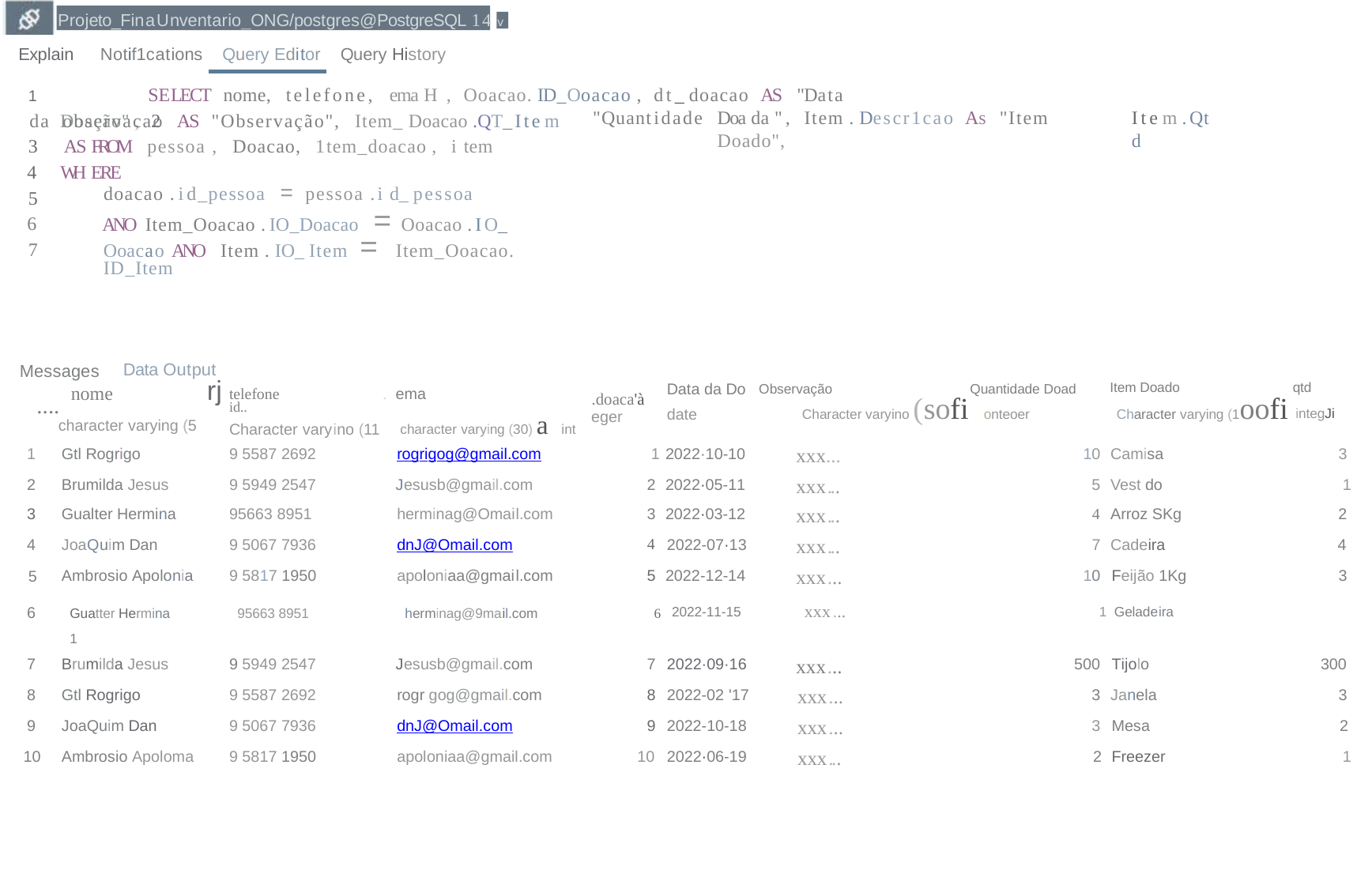

Projeto_FinaUnventario_ONG/postgres@PostgreSQL 14 v
Explain	Notif1cations	Query Editor	Query History

1	SELECT  nome,   telefone,   ema H ,  Ooacao. ID_Ooacao ,  dt_ doacao  AS   "Data   da  Doação" , 2
3
4
5
6
7
observacao  AS  "Observação",   Item_ Doacao .QT_Item  AS FROM   pessoa ,   Doacao,   1tem_doacao ,  i tem
WH ERE
doacao .id_pessoa   =  pessoa .i d_ pessoa
ANO   Item_Ooacao .IO_Doacao   = Ooacao .IO_ Ooacao ANO   Item . IO_ Item  = Item_Ooacao. ID_Item
"Quantidade
Doa da ",  Item . Descr1cao  As  "Item  Doado",
Item .Qtd
Data Output
Messages
| .... nome rj character varying (5 |  | telefone . ema id.. Character varyino (11 character varying (30) a int |  | .doaca'à eger | Data da Do Observação Quantidade Doad Item Doado qtd date Character varyino (sofi onteoer Character varying (1oofi integJi |  |  |  |  |
| --- | --- | --- | --- | --- | --- | --- | --- | --- | --- |
| 1 | Gtl Rogrigo | 9 5587 2692 | rogrigog@gmail.com | 1 | 2022·10-10 | xxx... | 10 | Camisa | 3 |
| 2 | Brumilda Jesus | 9 5949 2547 | Jesusb@gmail.com | 2 | 2022·05-11 | xxx... | 5 | Vest do | 1 |
| 3 | Gualter Hermina | 95663 8951 | herminag@Omail.com | 3 | 2022·03-12 | xxx... | 4 | Arroz SKg | 2 |
| 4 | JoaQuim Dan | 9 5067 7936 | dnJ@Omail.com | 4 | 2022-07·13 | xxx... | 7 | Cadeira | 4 |
| 5 | Ambrosio Apolonia | 9 5817 1950 | apoloniaa@gmail.com | 5 | 2022-12-14 | xxx... | 10 | Feijão 1Kg | 3 |
| 6 Guatter Hermina 95663 8951 herminag@9mail.com 6 2022-11-15 xxx... 1 Geladeira 1 |  |  |  |  |  |  |  |  |  |
| 7 | Brumilda Jesus | 9 5949 2547 | Jesusb@gmail.com | 7 | 2022·09·16 | xxx... | 500 | Tijolo | 300 |
| 8 | Gtl Rogrigo | 9 5587 2692 | rogr gog@gmail.com | 8 | 2022-02 '17 | xxx... | 3 | Janela | 3 |
| 9 | JoaQuim Dan | 9 5067 7936 | dnJ@Omail.com | 9 | 2022-10-18 | xxx... | 3 | Mesa | 2 |
| 10 | Ambrosio Apoloma | 9 5817 1950 | apoloniaa@gmail.com | 10 | 2022·06-19 | xxx... | 2 | Freezer | 1 |